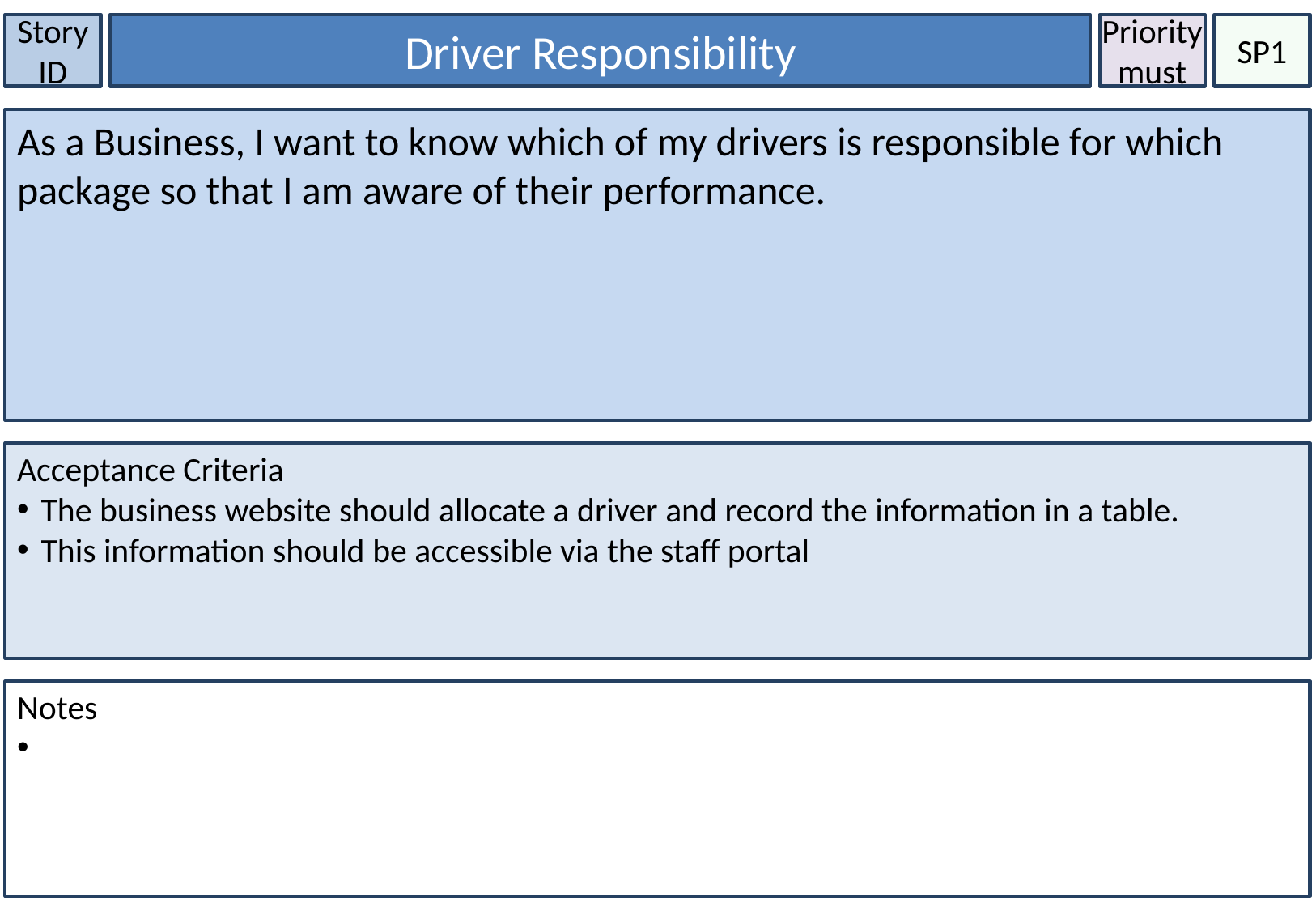

Story ID
Driver Responsibility
Priority
must
SP1
As a Business, I want to know which of my drivers is responsible for which package so that I am aware of their performance.
Acceptance Criteria
The business website should allocate a driver and record the information in a table.
This information should be accessible via the staff portal
Notes